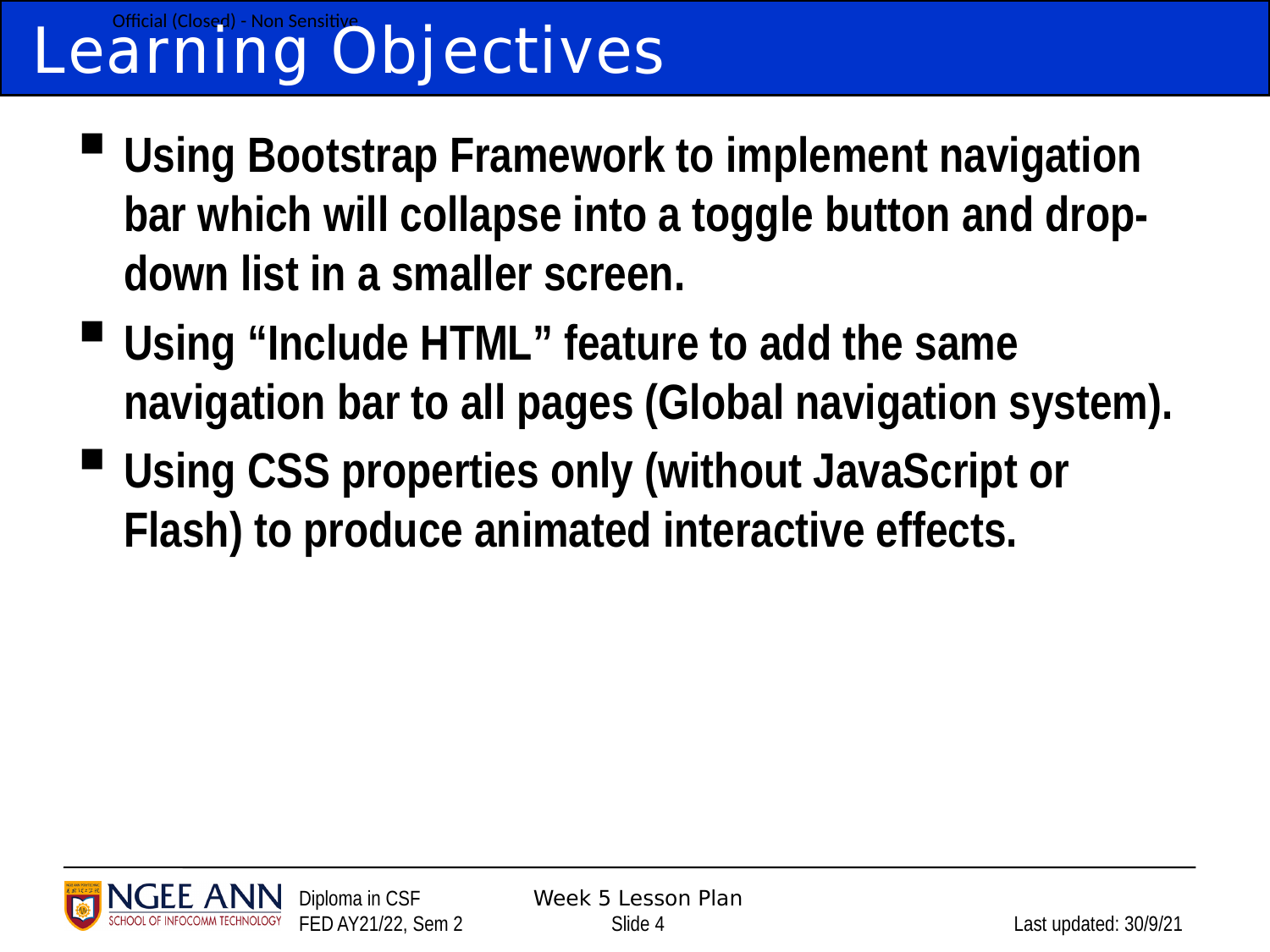

# Learning Objectives
Using Bootstrap Framework to implement navigation bar which will collapse into a toggle button and drop-down list in a smaller screen.
Using “Include HTML” feature to add the same navigation bar to all pages (Global navigation system).
Using CSS properties only (without JavaScript or Flash) to produce animated interactive effects.